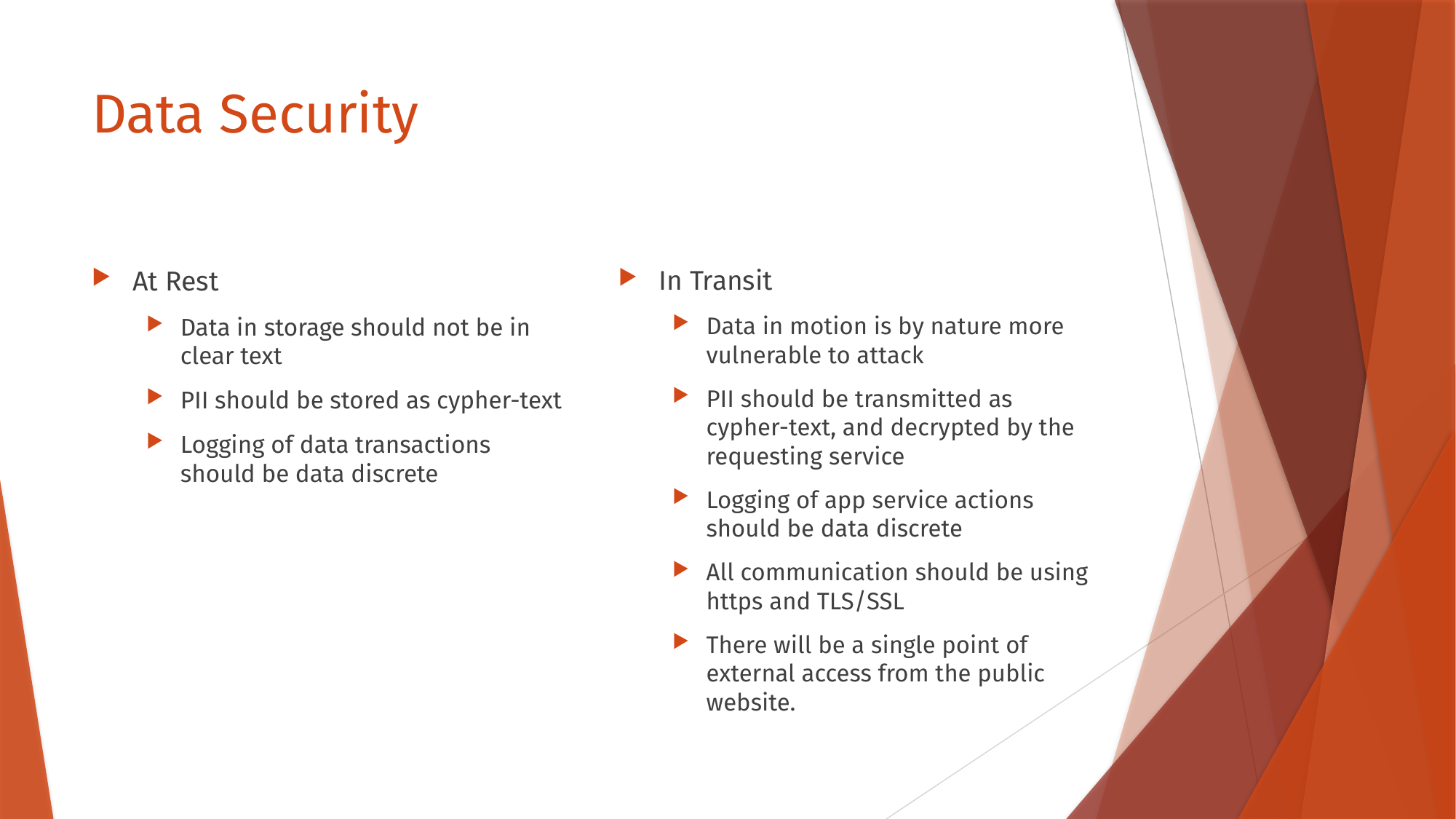

# Data Security
At Rest
Data in storage should not be in clear text
PII should be stored as cypher-text
Logging of data transactions should be data discrete
In Transit
Data in motion is by nature more vulnerable to attack
PII should be transmitted as cypher-text, and decrypted by the requesting service
Logging of app service actions should be data discrete
All communication should be using https and TLS/SSL
There will be a single point of external access from the public website.